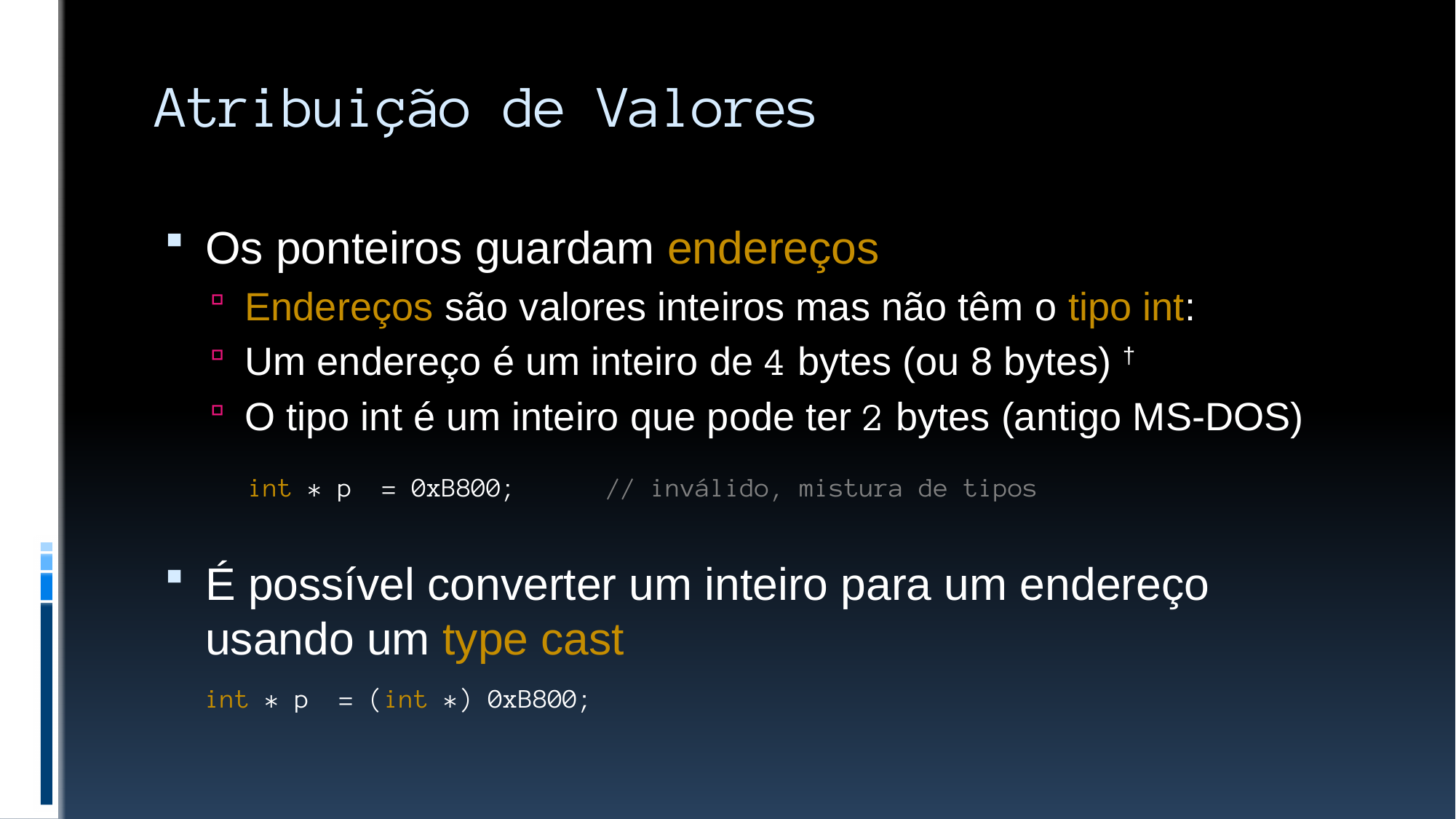

# Atribuição de Valores
Os ponteiros guardam endereços
Endereços são valores inteiros mas não têm o tipo int:
Um endereço é um inteiro de 4 bytes (ou 8 bytes) †
O tipo int é um inteiro que pode ter 2 bytes (antigo MS-DOS)

É possível converter um inteiro para um endereço
usando um type cast
int * p  = 0xB800;      // inválido, mistura de tipos
int * p  = (int *) 0xB800;